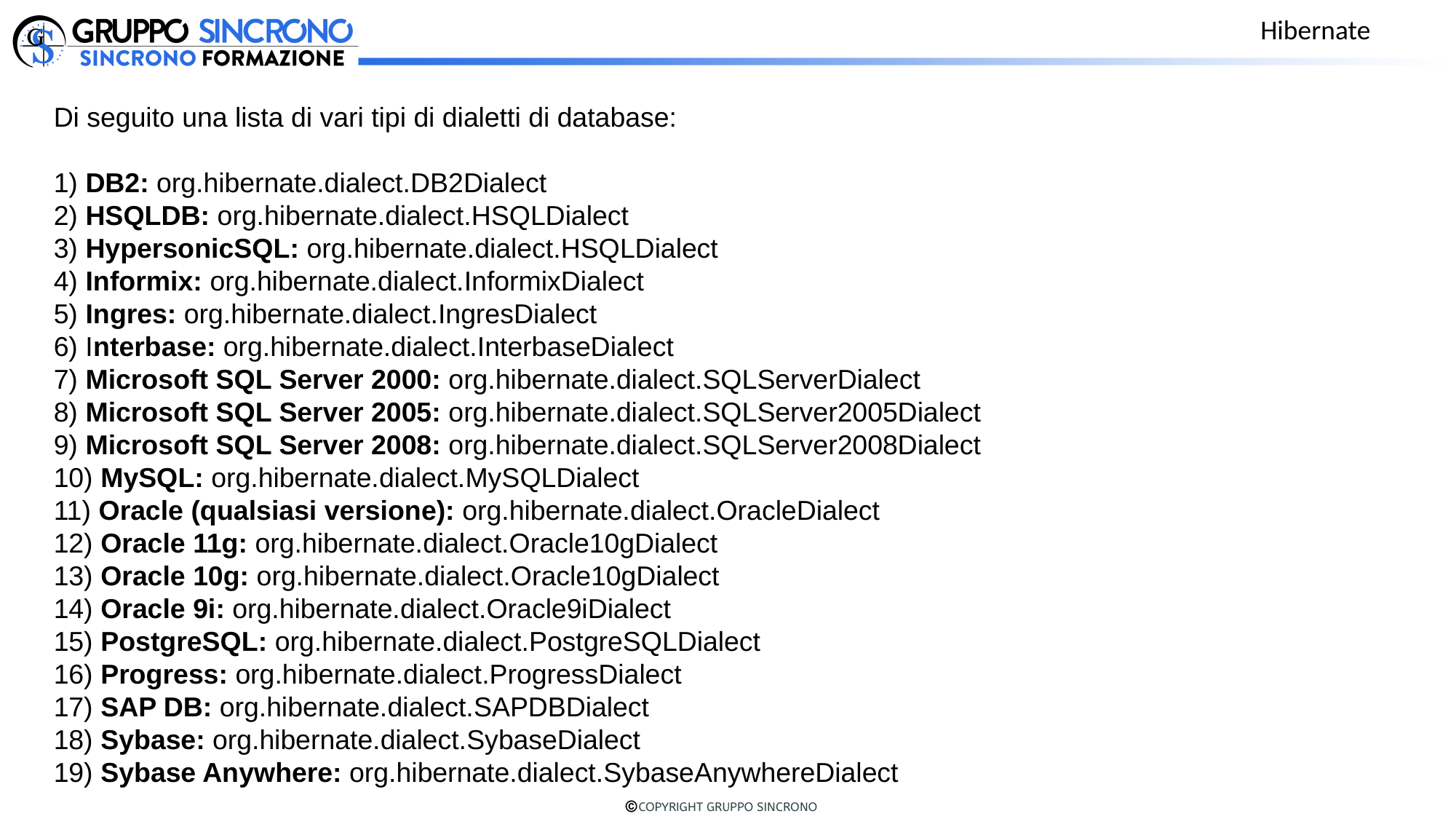

Hibernate
Di seguito una lista di vari tipi di dialetti di database:

1) DB2: org.hibernate.dialect.DB2Dialect
2) HSQLDB: org.hibernate.dialect.HSQLDialect
3) HypersonicSQL: org.hibernate.dialect.HSQLDialect
4) Informix: org.hibernate.dialect.InformixDialect
5) Ingres: org.hibernate.dialect.IngresDialect
6) Interbase: org.hibernate.dialect.InterbaseDialect
7) Microsoft SQL Server 2000: org.hibernate.dialect.SQLServerDialect
8) Microsoft SQL Server 2005: org.hibernate.dialect.SQLServer2005Dialect
9) Microsoft SQL Server 2008: org.hibernate.dialect.SQLServer2008Dialect
10) MySQL: org.hibernate.dialect.MySQLDialect
11) Oracle (qualsiasi versione): org.hibernate.dialect.OracleDialect
12) Oracle 11g: org.hibernate.dialect.Oracle10gDialect
13) Oracle 10g: org.hibernate.dialect.Oracle10gDialect
14) Oracle 9i: org.hibernate.dialect.Oracle9iDialect
15) PostgreSQL: org.hibernate.dialect.PostgreSQLDialect
16) Progress: org.hibernate.dialect.ProgressDialect
17) SAP DB: org.hibernate.dialect.SAPDBDialect
18) Sybase: org.hibernate.dialect.SybaseDialect
19) Sybase Anywhere: org.hibernate.dialect.SybaseAnywhereDialect